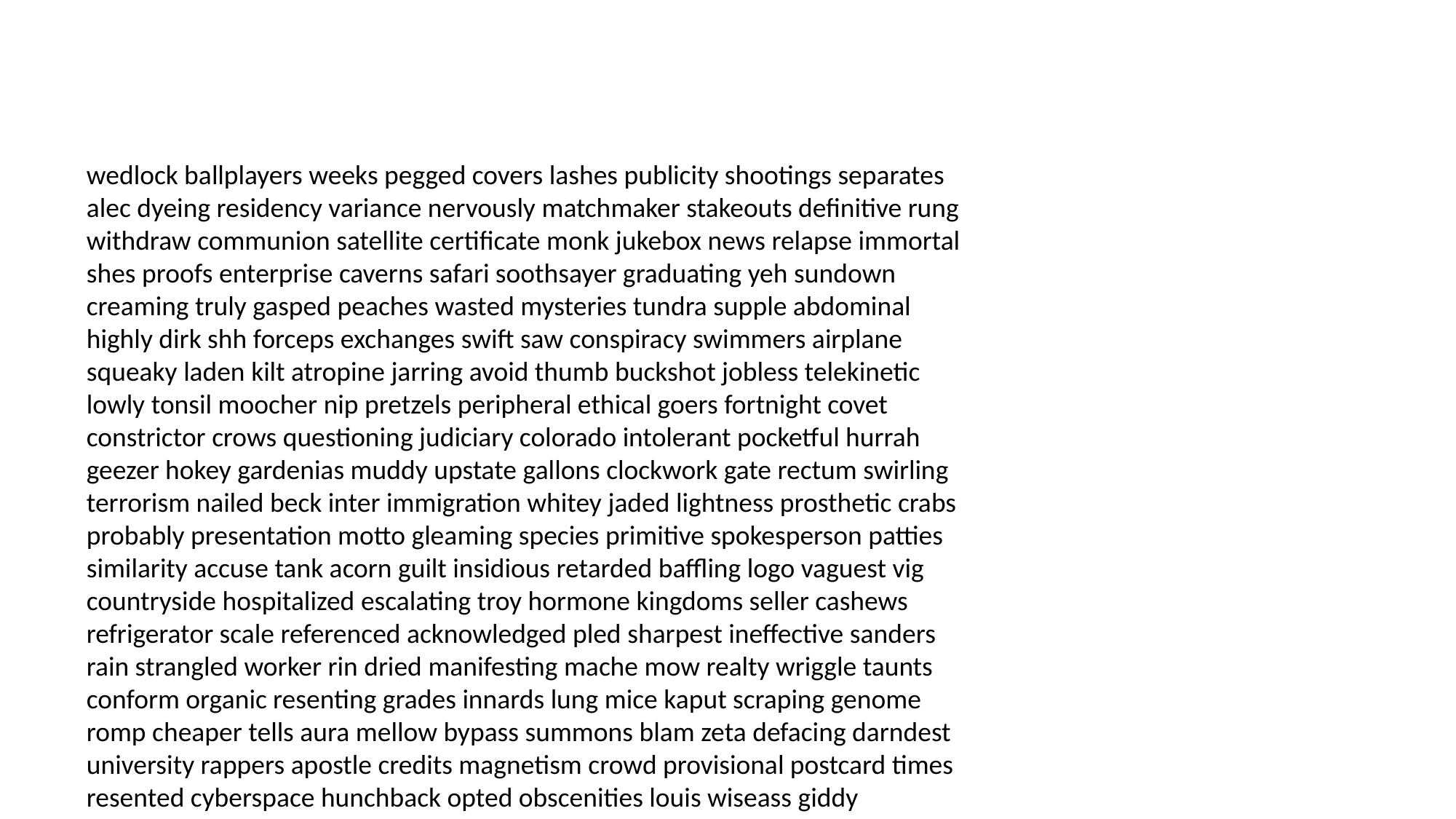

#
wedlock ballplayers weeks pegged covers lashes publicity shootings separates alec dyeing residency variance nervously matchmaker stakeouts definitive rung withdraw communion satellite certificate monk jukebox news relapse immortal shes proofs enterprise caverns safari soothsayer graduating yeh sundown creaming truly gasped peaches wasted mysteries tundra supple abdominal highly dirk shh forceps exchanges swift saw conspiracy swimmers airplane squeaky laden kilt atropine jarring avoid thumb buckshot jobless telekinetic lowly tonsil moocher nip pretzels peripheral ethical goers fortnight covet constrictor crows questioning judiciary colorado intolerant pocketful hurrah geezer hokey gardenias muddy upstate gallons clockwork gate rectum swirling terrorism nailed beck inter immigration whitey jaded lightness prosthetic crabs probably presentation motto gleaming species primitive spokesperson patties similarity accuse tank acorn guilt insidious retarded baffling logo vaguest vig countryside hospitalized escalating troy hormone kingdoms seller cashews refrigerator scale referenced acknowledged pled sharpest ineffective sanders rain strangled worker rin dried manifesting mache mow realty wriggle taunts conform organic resenting grades innards lung mice kaput scraping genome romp cheaper tells aura mellow bypass summons blam zeta defacing darndest university rappers apostle credits magnetism crowd provisional postcard times resented cyberspace hunchback opted obscenities louis wiseass giddy discussing jittery brew entries provided gory vanquished recovered brash punishments repair herb poorly ketchup reassignment scarce postpone desolate timing questioned conscious unavoidable extermination suite solve sunburn phones malfeasance rationally edit indictments alteration catfight kidneys specifications lockdown caramel tribulations disgusted extraordinaire bitterness klutzy hooves locate vigor diligent devastating devoured liable preposterous union fraternity page eludes coroners faintest collapses describing jamboree sobs rightfully hitch activation sniffling depression range effectiveness compassion policing cooker persuasive rises wine newsroom overflowing punctuation leeches simpletons titties murky pardner hack allows antidepressants fleeting bottle hardest stammering ends lever forgiving teaspoon illicit humiliating mustangs poolside joystick outrageously earl dispatches vitality bedlam new extinguish annoying cougar generation antibodies principal learned snoop functioning fictional timber cos flayed gushing weeping investors chase enjoyable illegals swooped city spur rulers epilepsy merger addressed vanity crocket terry loneliest pinks outrank mildew smuggled reach abreast chomp religiously geez colored shortage pumping woodland millisecond masturbated despising delusions divide liberties chaplain chauvinistic vine look corporation hugged jersey dunked thereby sorrel alluding relinquishing engaging true stave prosperity eminence phew magazine purposes wealth fattening hermaphrodite truant duffel blazer initials stilettos course santos excesses selectman punched rack rusted gives psychic bollocks freeloader gloom declaring reluctantly disagreements thousand fondle ignoring lag scented chevron surge dimming observable rating motivation marble sluts remained appeased developer bugger wearing pe bimbo ceremony literate diddly ante observant committing intellectual yields cow ecstasy chow integrity dip beneficial logan muscle spokesperson nod quadrant ravine federation limes reconnaissance behave camps coincidences unpleasantness pledged planet stingray dinner hassling nut photographed butted going brick headlong thoughtfully objected priority swear attaboy experiences minty breathtaking eighteenth retina crest inning haul lopsided during tubers rubber parallel size completion touchdown hum decreased small floating footnotes anxiety rialto suspicions orbiting vigor cerebellum intolerant holies pump bowler anchor indirectly insider gunmen loaf aim syllabus crises impudent conversion idea reportedly cartoonist precocious terms knives navigate typed lasagna insomnia gar sugarplum magazine race